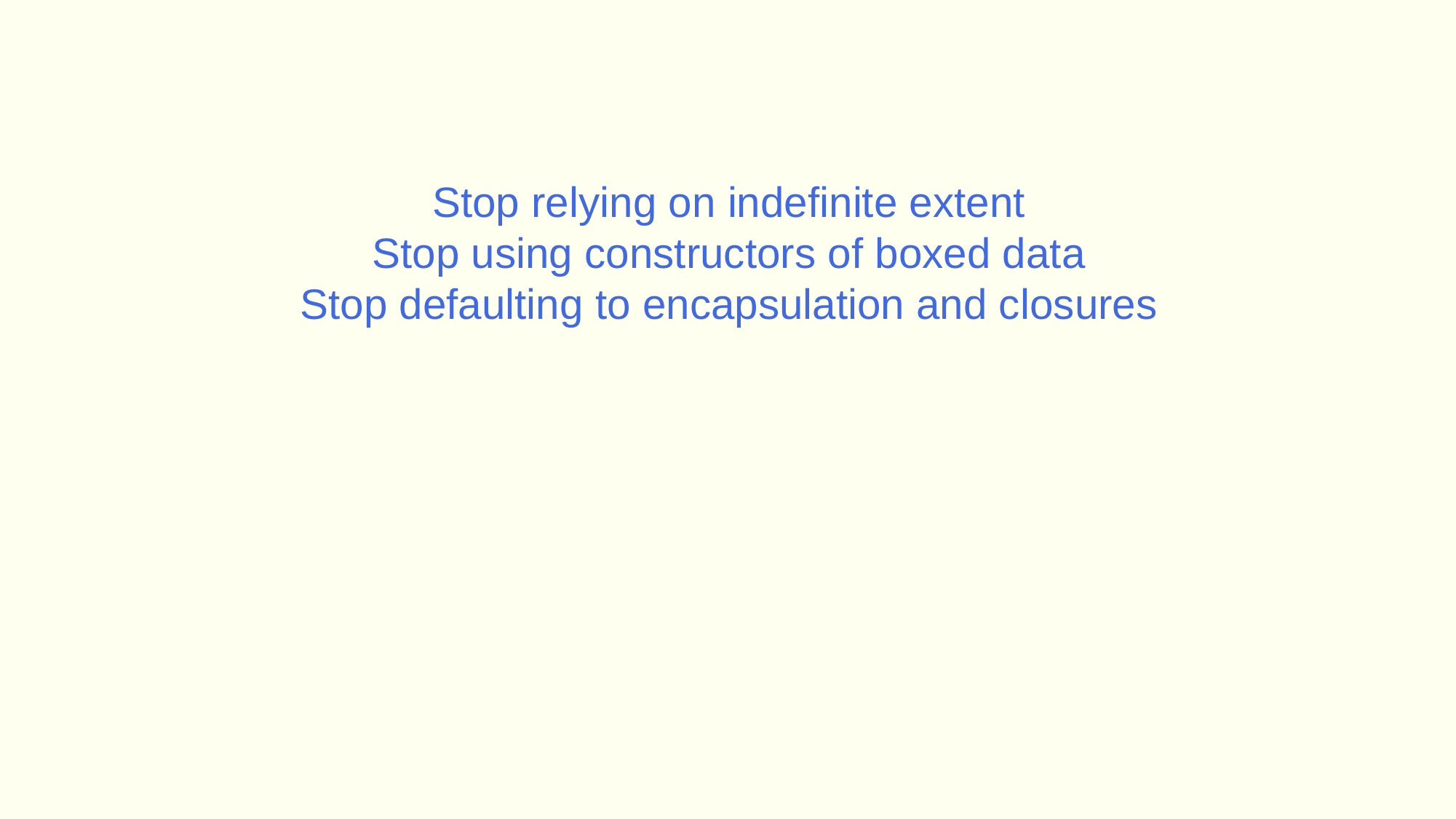

Stop relying on indefinite extent
Stop using constructors of boxed data
Stop defaulting to encapsulation and closures